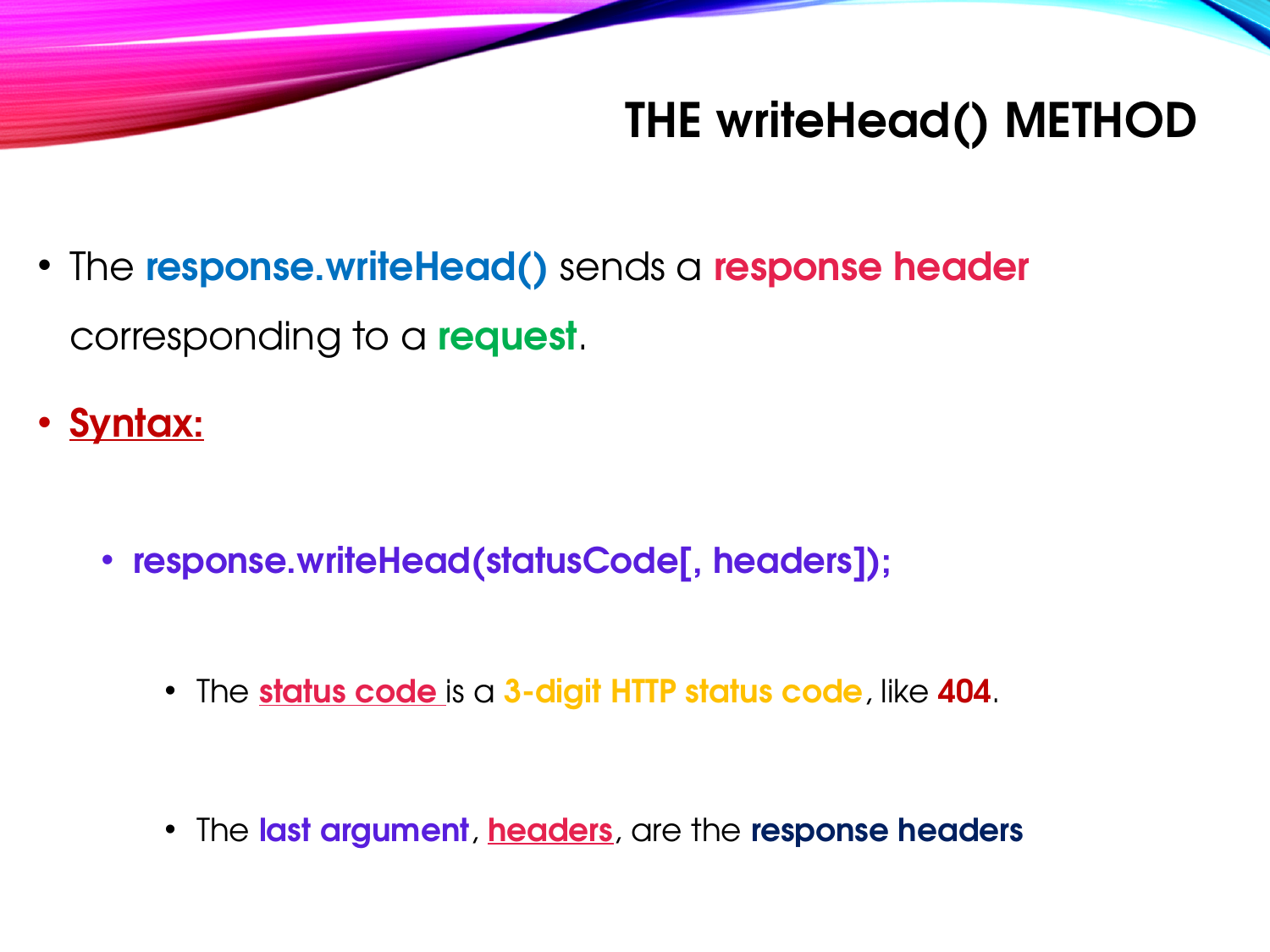

# The writeHead() method
The response.writeHead() sends a response header corresponding to a request.
Syntax:

response.writeHead(statusCode[, headers]);

The status code is a 3-digit HTTP status code, like 404.

The last argument, headers, are the response headers